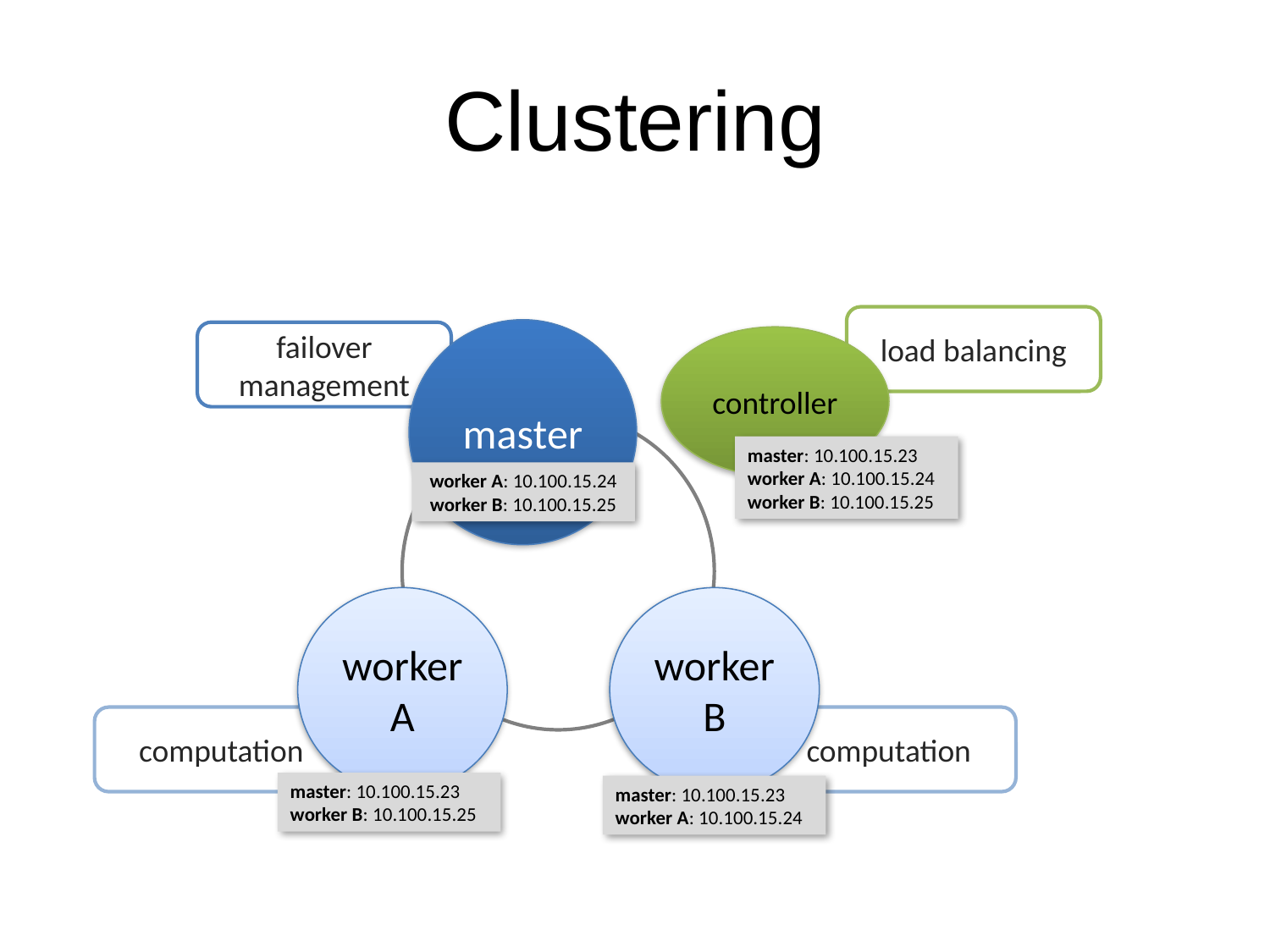

# Clustering
load balancing
controller
master
failover
management

master: 10.100.15.23
worker A: 10.100.15.24
worker B: 10.100.15.25
worker A: 10.100.15.24
worker B: 10.100.15.25
worker A
computation
worker B
computation
master: 10.100.15.23
worker B: 10.100.15.25
master: 10.100.15.23
worker A: 10.100.15.24